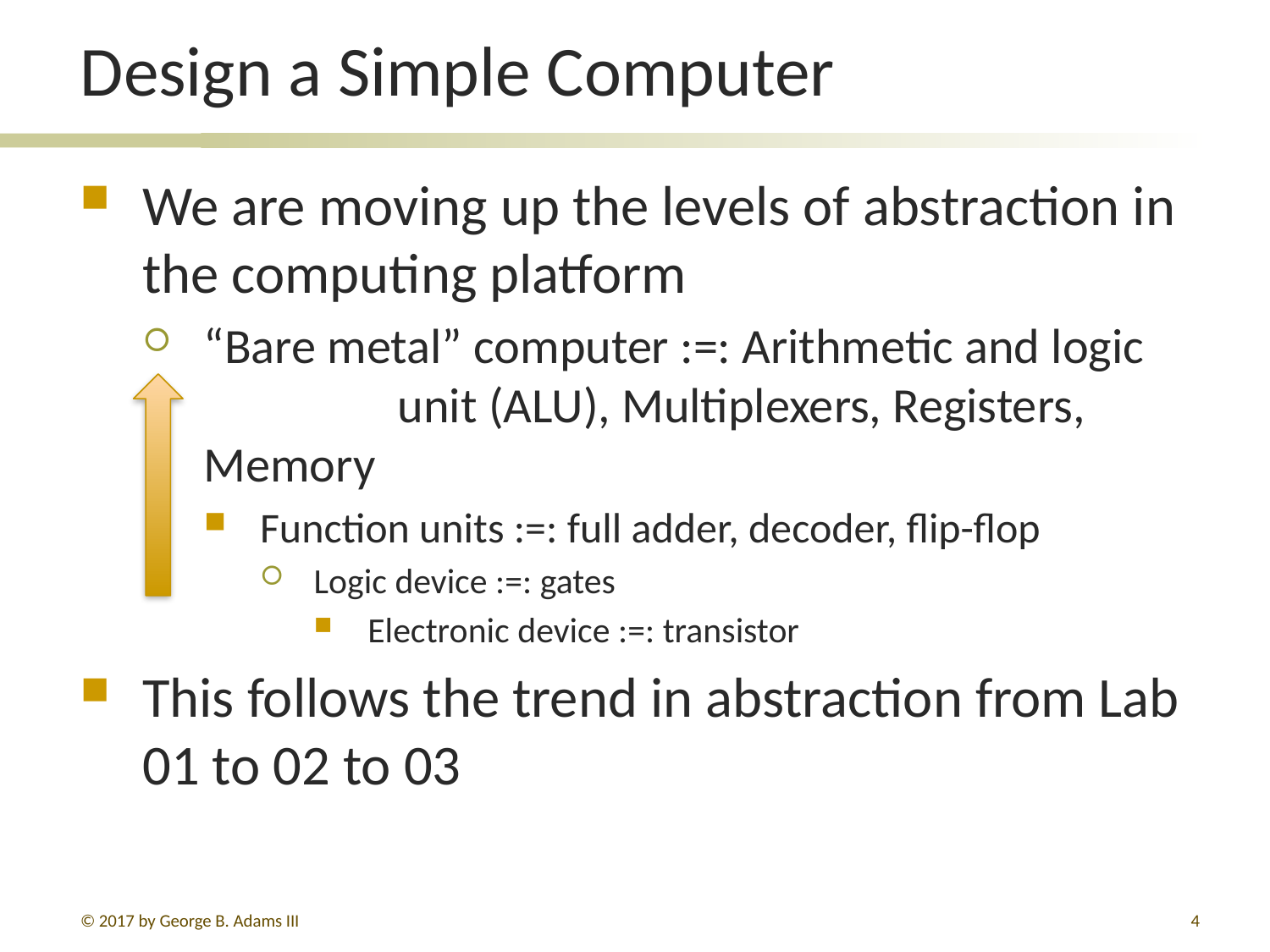

# Design a Simple Computer
We are moving up the levels of abstraction in the computing platform
“Bare metal” computer :=: Arithmetic and logic  	      unit (ALU), Multiplexers, Registers, Memory
Function units :=: full adder, decoder, flip-flop
Logic device :=: gates
Electronic device :=: transistor
This follows the trend in abstraction from Lab 01 to 02 to 03

© 2017 by George B. Adams III
4